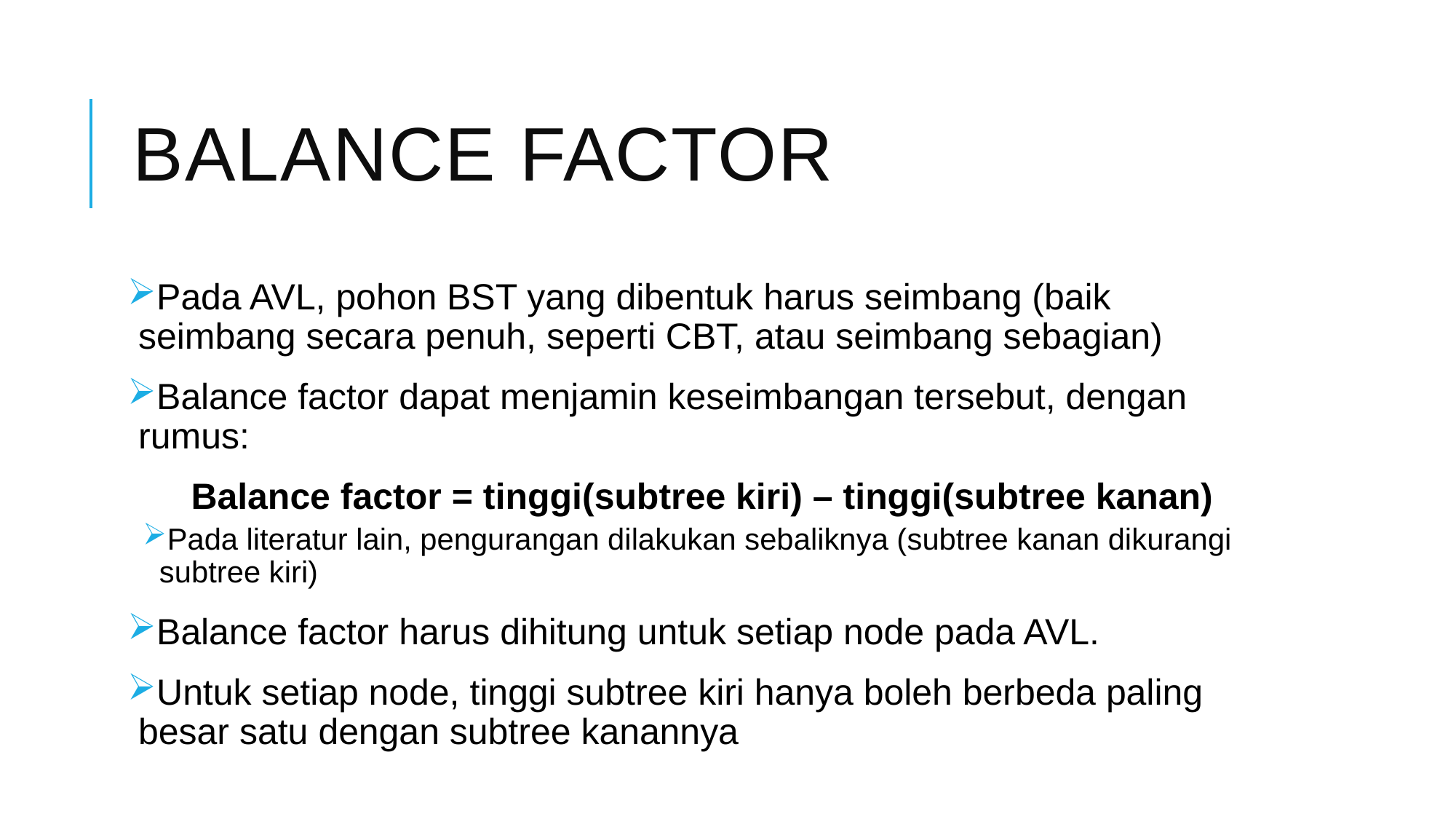

# Balance factor
Pada AVL, pohon BST yang dibentuk harus seimbang (baik seimbang secara penuh, seperti CBT, atau seimbang sebagian)
Balance factor dapat menjamin keseimbangan tersebut, dengan rumus:
Balance factor = tinggi(subtree kiri) – tinggi(subtree kanan)
Pada literatur lain, pengurangan dilakukan sebaliknya (subtree kanan dikurangi subtree kiri)
Balance factor harus dihitung untuk setiap node pada AVL.
Untuk setiap node, tinggi subtree kiri hanya boleh berbeda paling besar satu dengan subtree kanannya